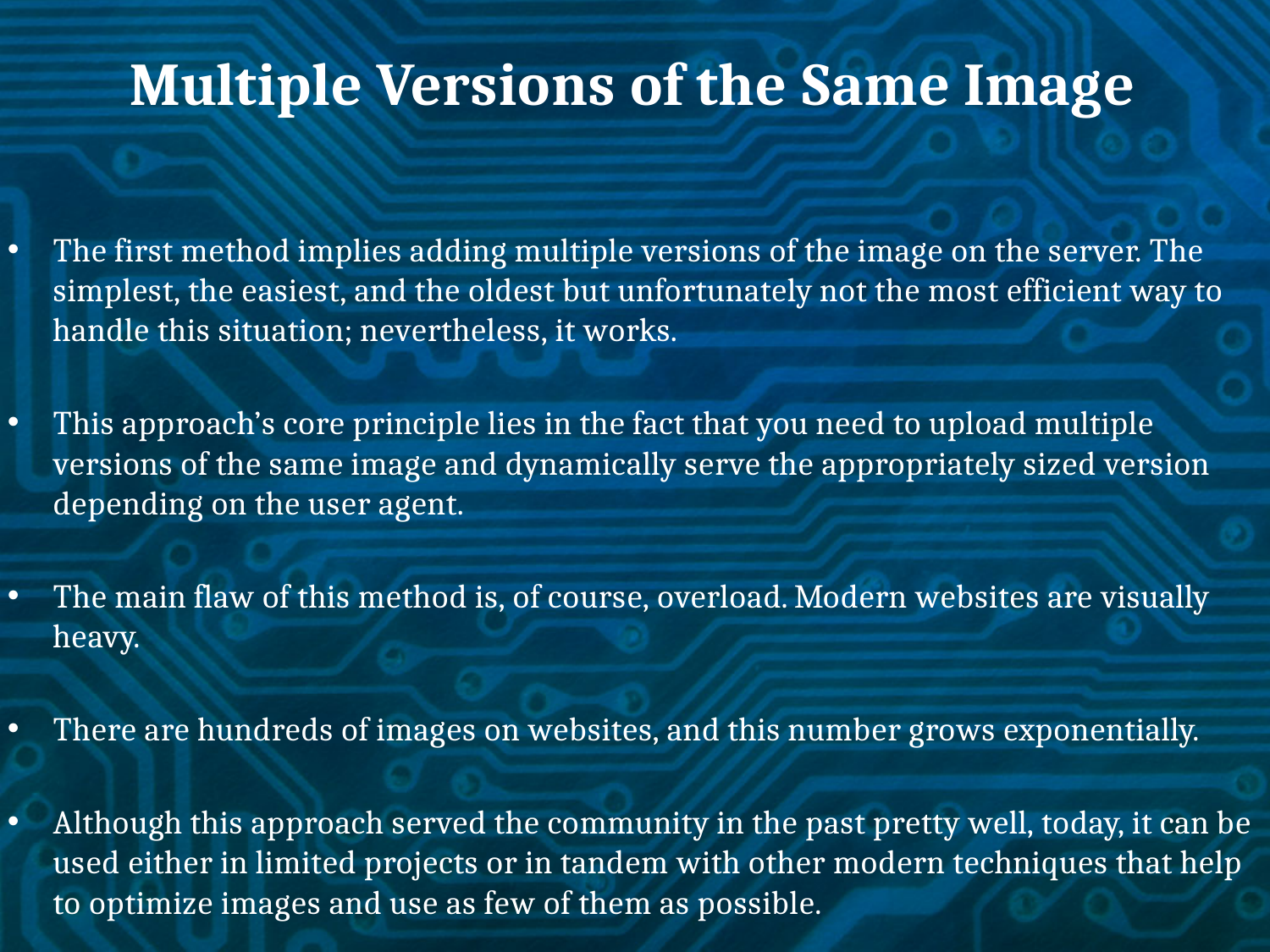

# Multiple Versions of the Same Image
The first method implies adding multiple versions of the image on the server. The simplest, the easiest, and the oldest but unfortunately not the most efficient way to handle this situation; nevertheless, it works.

This approach’s core principle lies in the fact that you need to upload multiple versions of the same image and dynamically serve the appropriately sized version depending on the user agent.

The main flaw of this method is, of course, overload. Modern websites are visually heavy.

There are hundreds of images on websites, and this number grows exponentially.

Although this approach served the community in the past pretty well, today, it can be used either in limited projects or in tandem with other modern techniques that help to optimize images and use as few of them as possible.